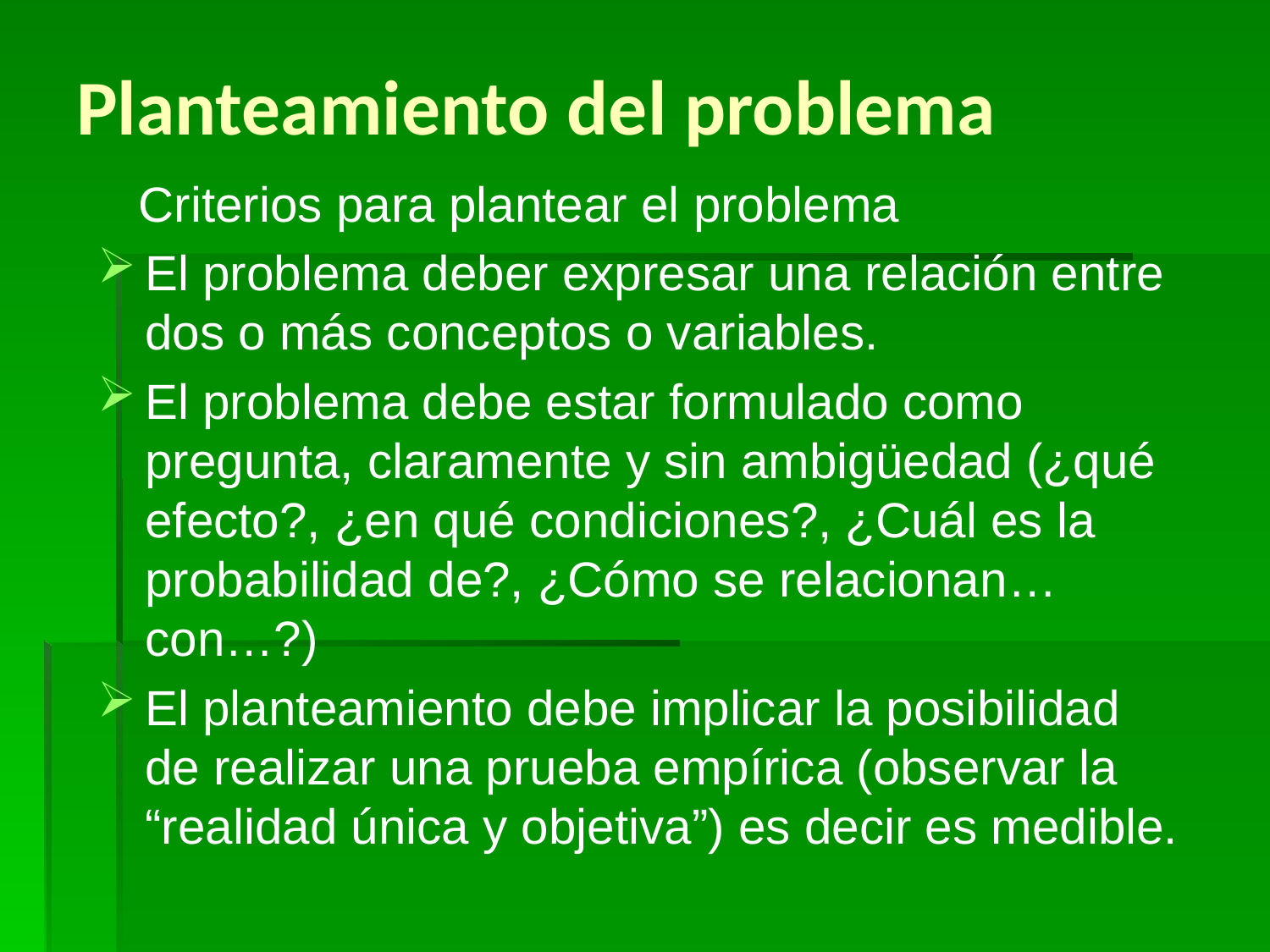

# Planteamiento del problema
   Criterios para plantear el problema
El problema deber expresar una relación entre dos o más conceptos o variables.
El problema debe estar formulado como pregunta, claramente y sin ambigüedad (¿qué efecto?, ¿en qué condiciones?, ¿Cuál es la probabilidad de?, ¿Cómo se relacionan… con…?)
El planteamiento debe implicar la posibilidad de realizar una prueba empírica (observar la “realidad única y objetiva”) es decir es medible.